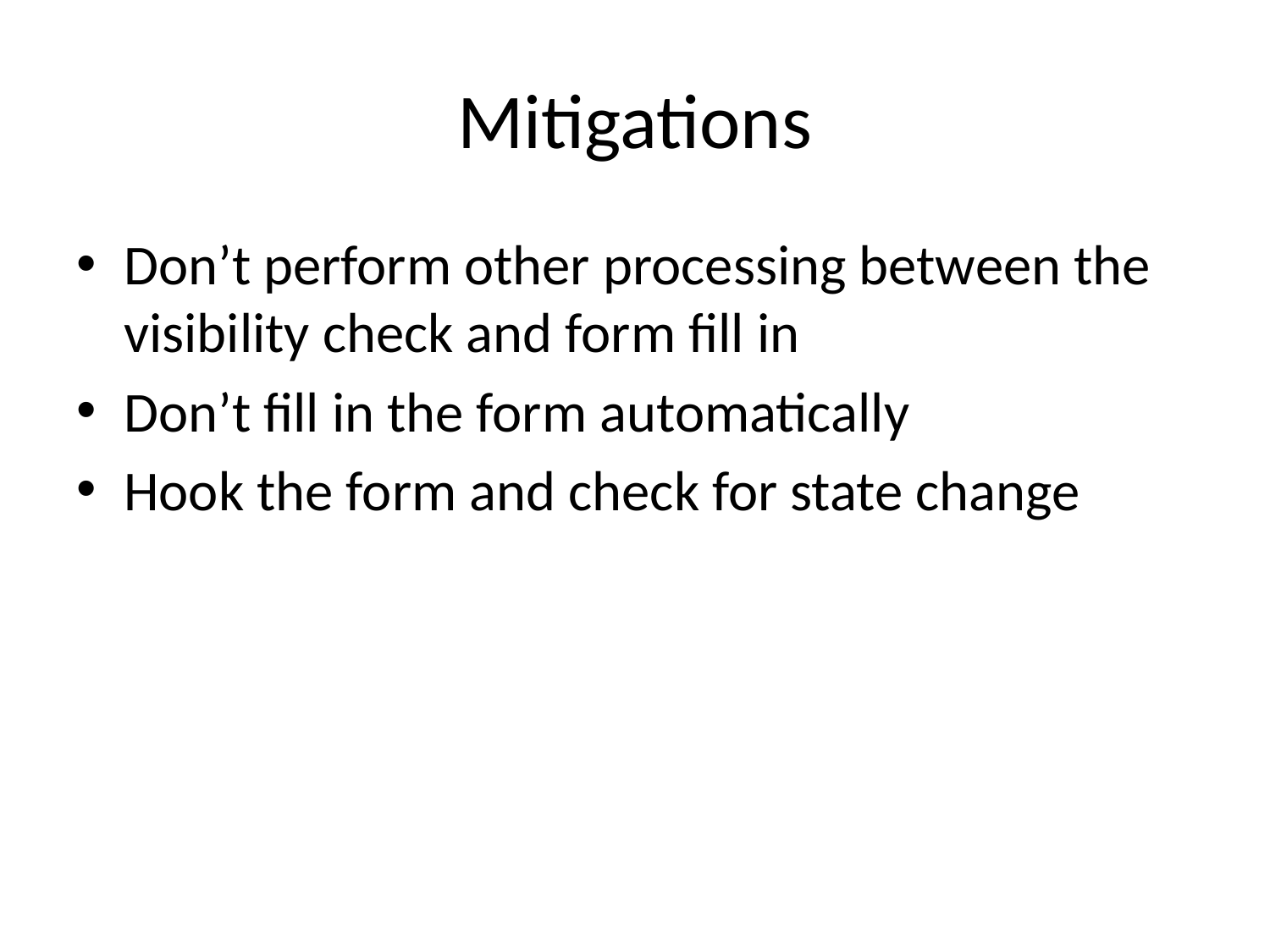

# Mitigations
Don’t perform other processing between the visibility check and form fill in
Don’t fill in the form automatically
Hook the form and check for state change